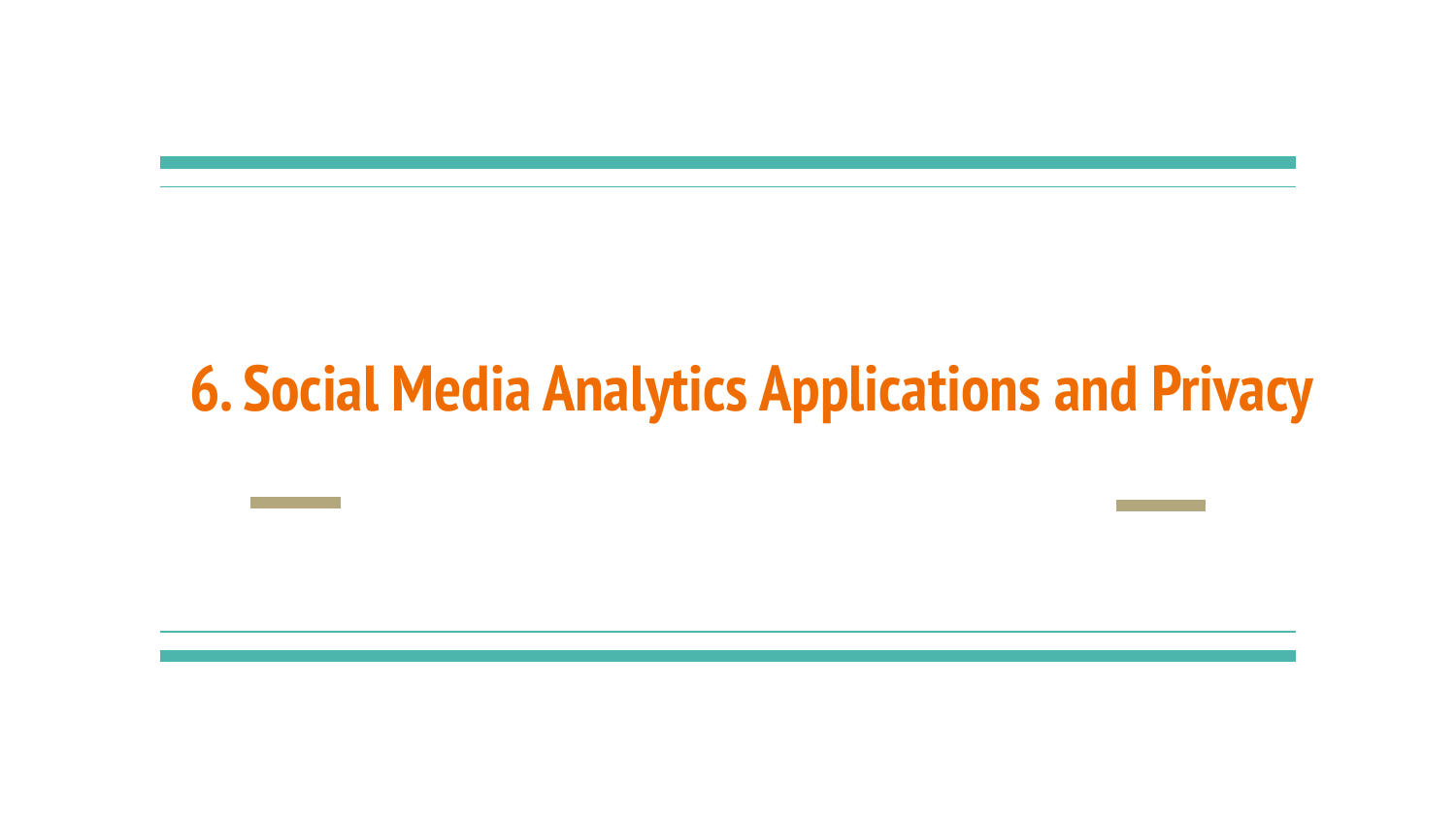

# 6. Social Media Analytics Applications and Privacy